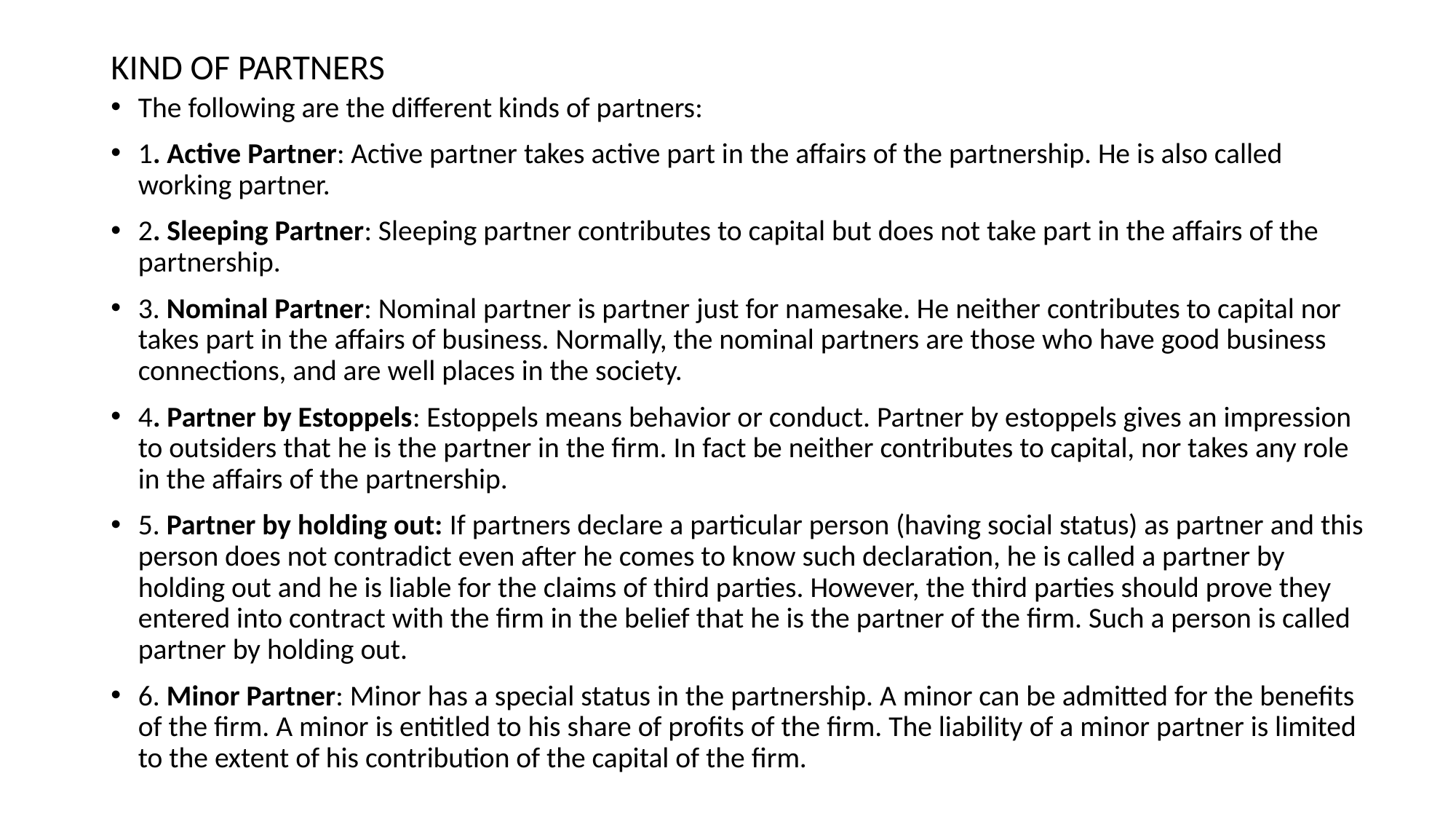

# KIND OF PARTNERS
The following are the different kinds of partners:
1. Active Partner: Active partner takes active part in the affairs of the partnership. He is also called working partner.
2. Sleeping Partner: Sleeping partner contributes to capital but does not take part in the affairs of the partnership.
3. Nominal Partner: Nominal partner is partner just for namesake. He neither contributes to capital nor takes part in the affairs of business. Normally, the nominal partners are those who have good business connections, and are well places in the society.
4. Partner by Estoppels: Estoppels means behavior or conduct. Partner by estoppels gives an impression to outsiders that he is the partner in the firm. In fact be neither contributes to capital, nor takes any role in the affairs of the partnership.
5. Partner by holding out: If partners declare a particular person (having social status) as partner and this person does not contradict even after he comes to know such declaration, he is called a partner by holding out and he is liable for the claims of third parties. However, the third parties should prove they entered into contract with the firm in the belief that he is the partner of the firm. Such a person is called partner by holding out.
6. Minor Partner: Minor has a special status in the partnership. A minor can be admitted for the benefits of the firm. A minor is entitled to his share of profits of the firm. The liability of a minor partner is limited to the extent of his contribution of the capital of the firm.